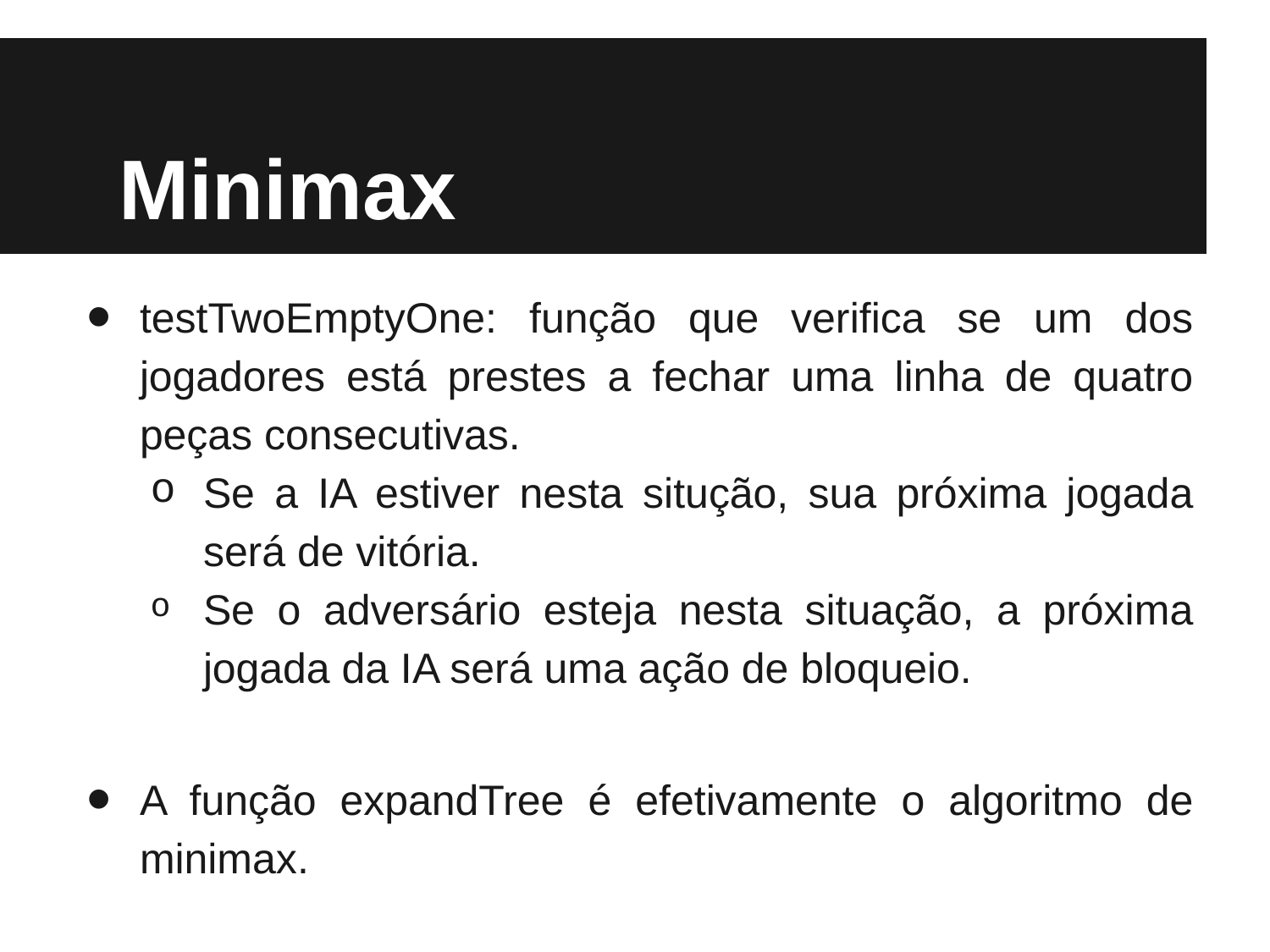

# Minimax
testTwoEmptyOne: função que verifica se um dos jogadores está prestes a fechar uma linha de quatro peças consecutivas.
Se a IA estiver nesta situção, sua próxima jogada será de vitória.
Se o adversário esteja nesta situação, a próxima jogada da IA será uma ação de bloqueio.

A função expandTree é efetivamente o algoritmo de minimax.